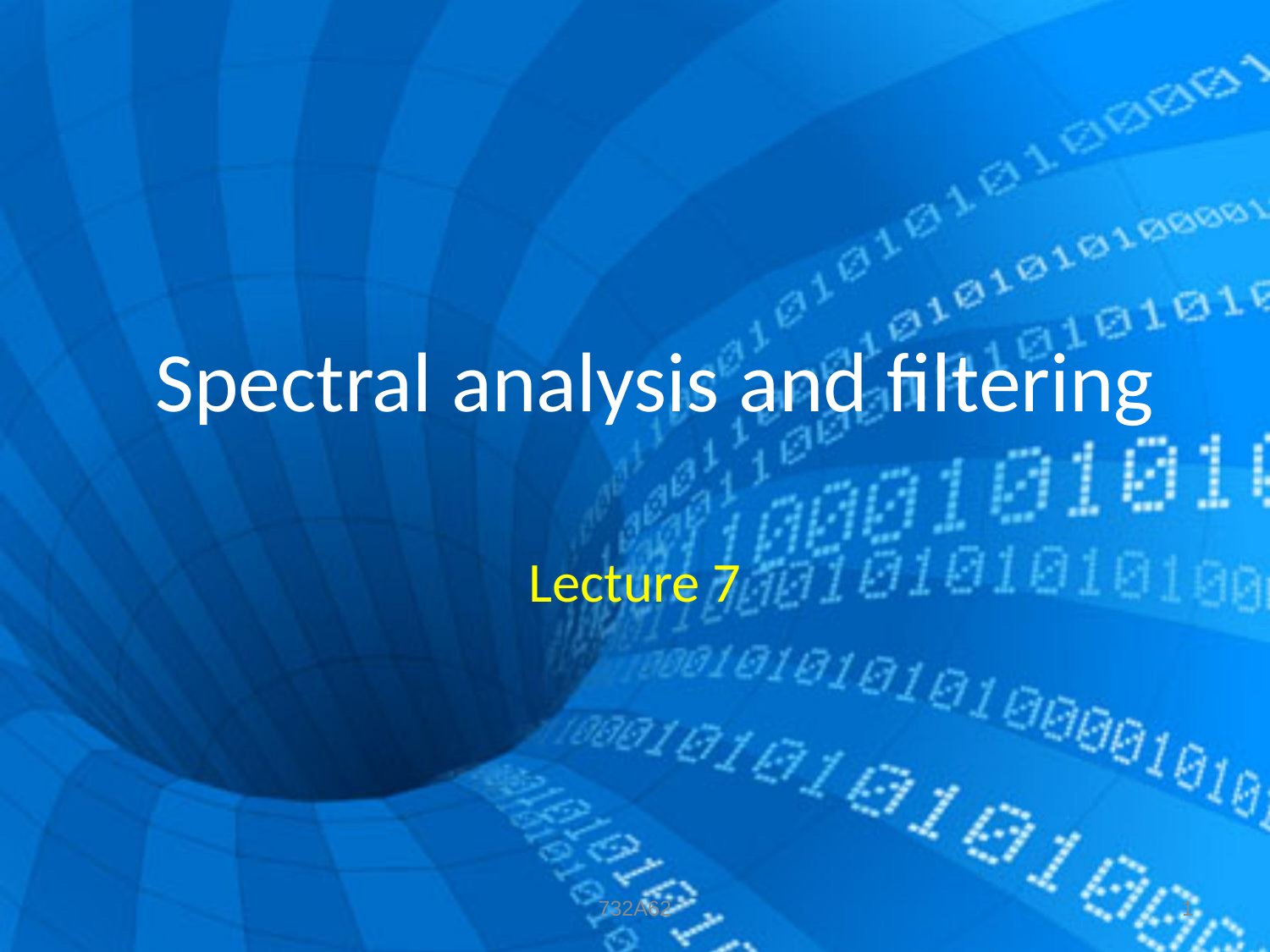

# Spectral analysis and filtering
Lecture 7
732A62
1